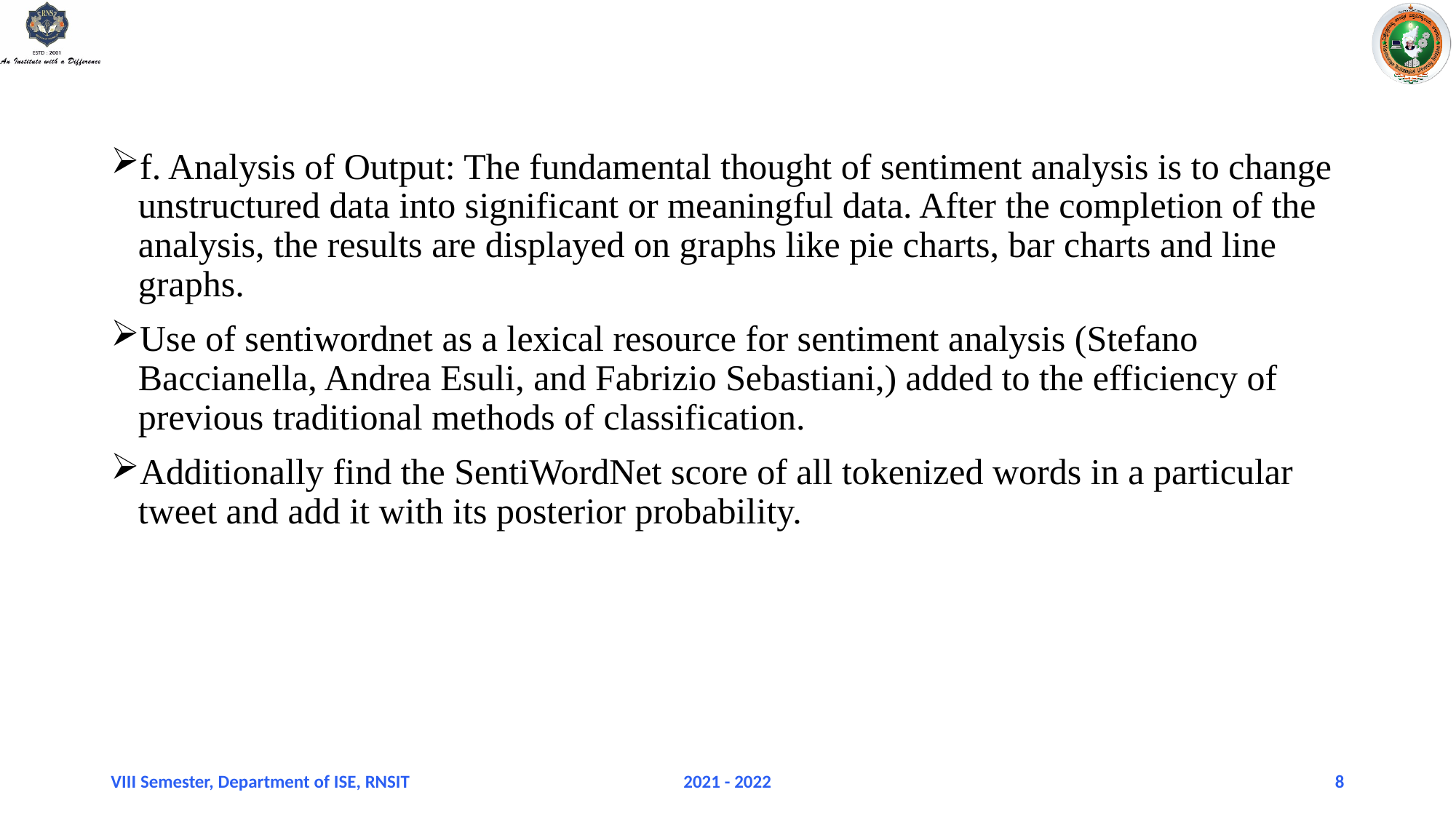

f. Analysis of Output: The fundamental thought of sentiment analysis is to change unstructured data into significant or meaningful data. After the completion of the analysis, the results are displayed on graphs like pie charts, bar charts and line graphs.
Use of sentiwordnet as a lexical resource for sentiment analysis (Stefano Baccianella, Andrea Esuli, and Fabrizio Sebastiani,) added to the efficiency of previous traditional methods of classification.
Additionally find the SentiWordNet score of all tokenized words in a particular tweet and add it with its posterior probability.

VIII Semester, Department of ISE, RNSIT
2021 - 2022
8